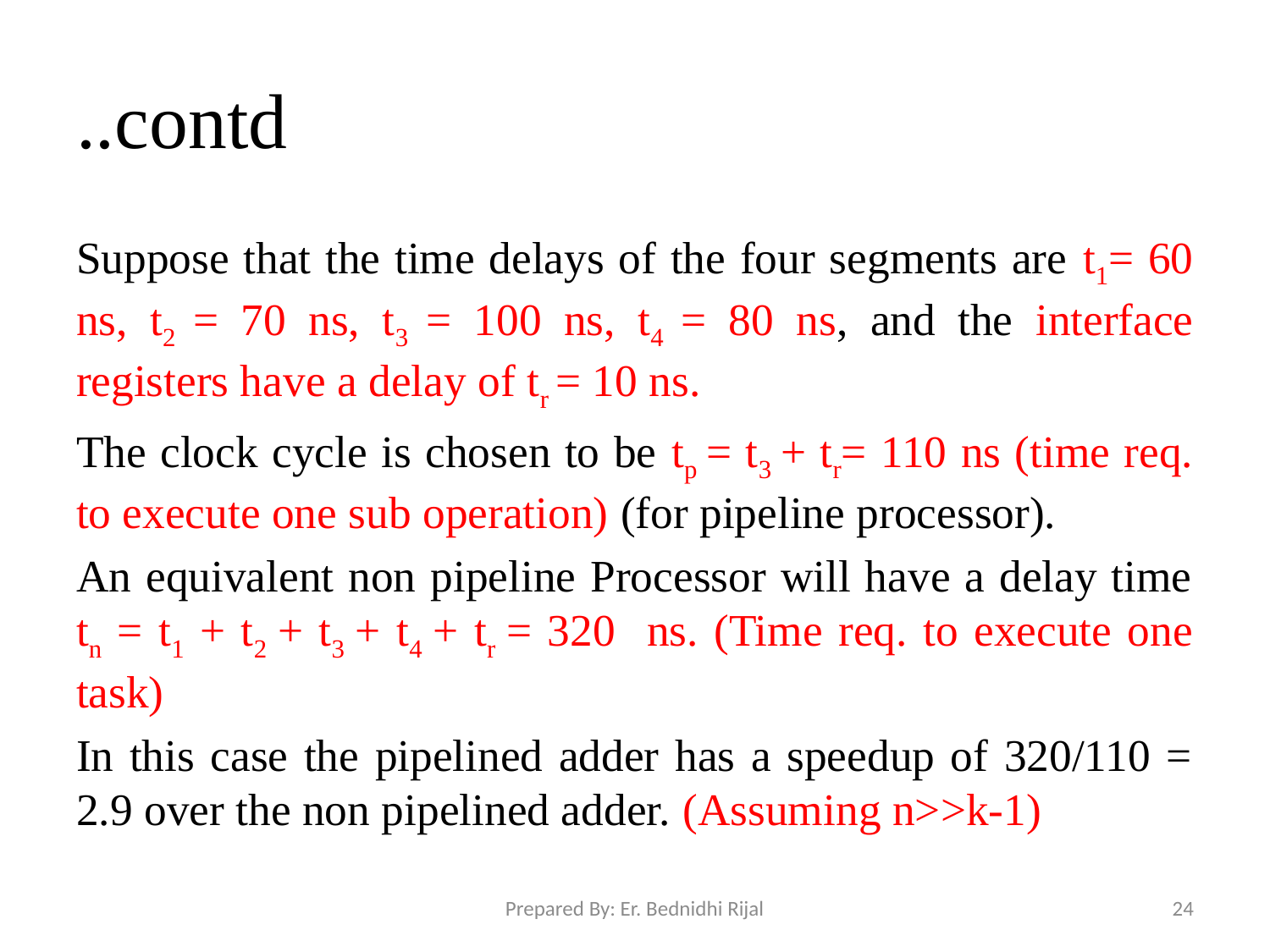

# ..contd
Suppose that the time delays of the four segments are t1= 60 ns, t2 = 70 ns, t3 = 100 ns, t4 = 80 ns, and the interface registers have a delay of tr = 10 ns.
The clock cycle is chosen to be tp = t3 + tr= 110 ns (time req. to execute one sub operation) (for pipeline processor).
An equivalent non pipeline Processor will have a delay time tn = t1 + t2 + t3 + t4 + tr = 320  ns. (Time req. to execute one task)
In this case the pipelined adder has a speedup of 320/110 = 2.9 over the non pipelined adder. (Assuming n>>k-1)

Prepared By: Er. Bednidhi Rijal
24